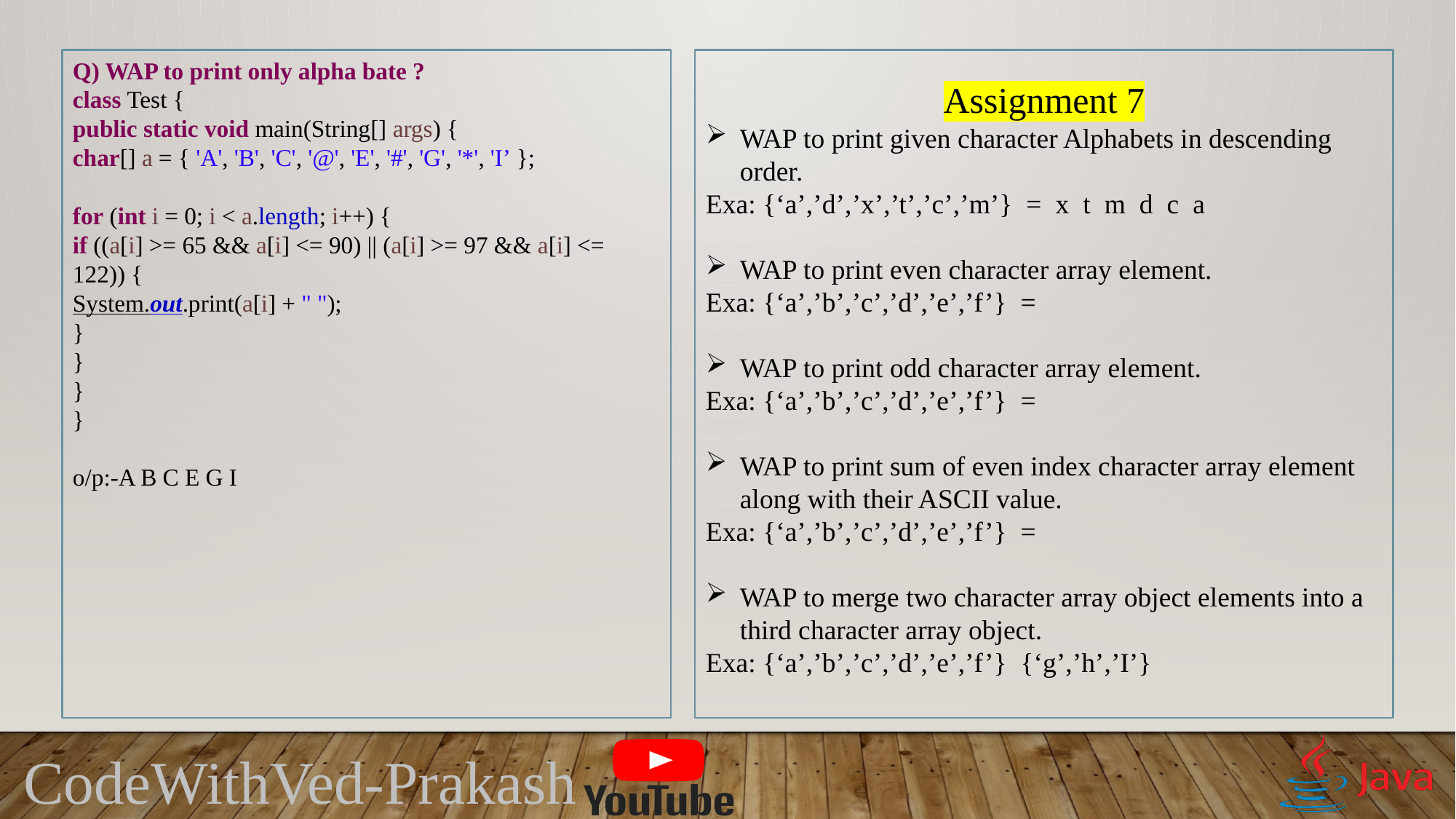

Assignment 7
WAP to print given character Alphabets in descending order.
Exa: {‘a’,’d’,’x’,’t’,’c’,’m’}  =  x  t  m  d  c  a

WAP to print even character array element.
Exa: {‘a’,’b’,’c’,’d’,’e’,’f’}  =

WAP to print odd character array element.
Exa: {‘a’,’b’,’c’,’d’,’e’,’f’}  =

WAP to print sum of even index character array element along with their ASCII value.
Exa: {‘a’,’b’,’c’,’d’,’e’,’f’}  =

WAP to merge two character array object elements into a third character array object.
Exa: {‘a’,’b’,’c’,’d’,’e’,’f’}  {‘g’,’h’,’I’}

Q) WAP to print only alpha bate ?
class Test {
public static void main(String[] args) {
char[] a = { 'A', 'B', 'C', '@', 'E', '#', 'G', '*', 'I’ };

for (int i = 0; i < a.length; i++) {
if ((a[i] >= 65 && a[i] <= 90) || (a[i] >= 97 && a[i] <= 122)) {
System.out.print(a[i] + " ");
}
}
}
}

o/p:-A B C E G I